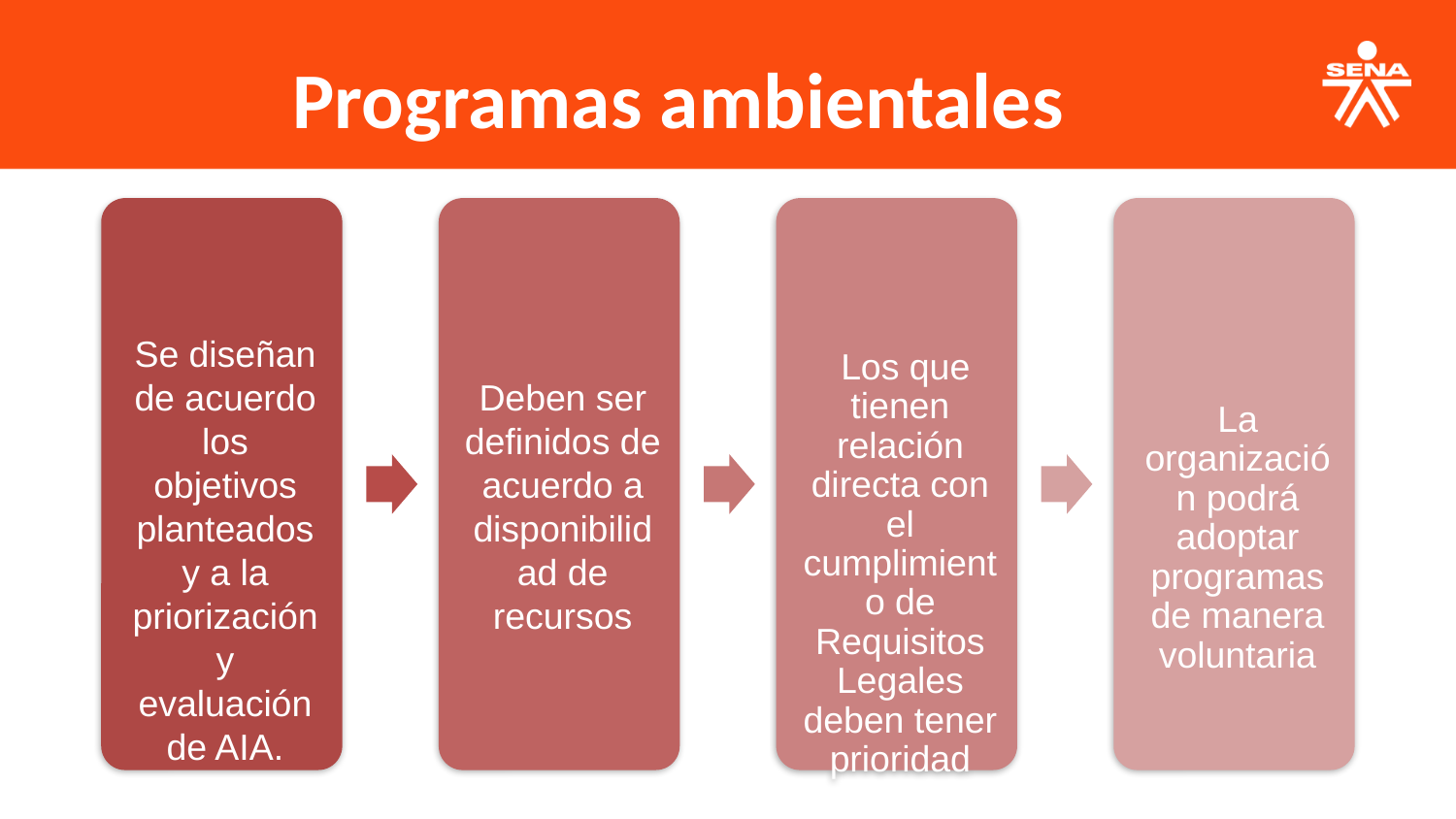

Programas ambientales

Se diseñan de acuerdo los objetivos planteados y a la priorización y evaluación de AIA.

Deben ser definidos de acuerdo a disponibilidad de recursos

 Los que tienen relación directa con el cumplimiento de Requisitos Legales deben tener prioridad

La organización podrá adoptar programas de manera voluntaria